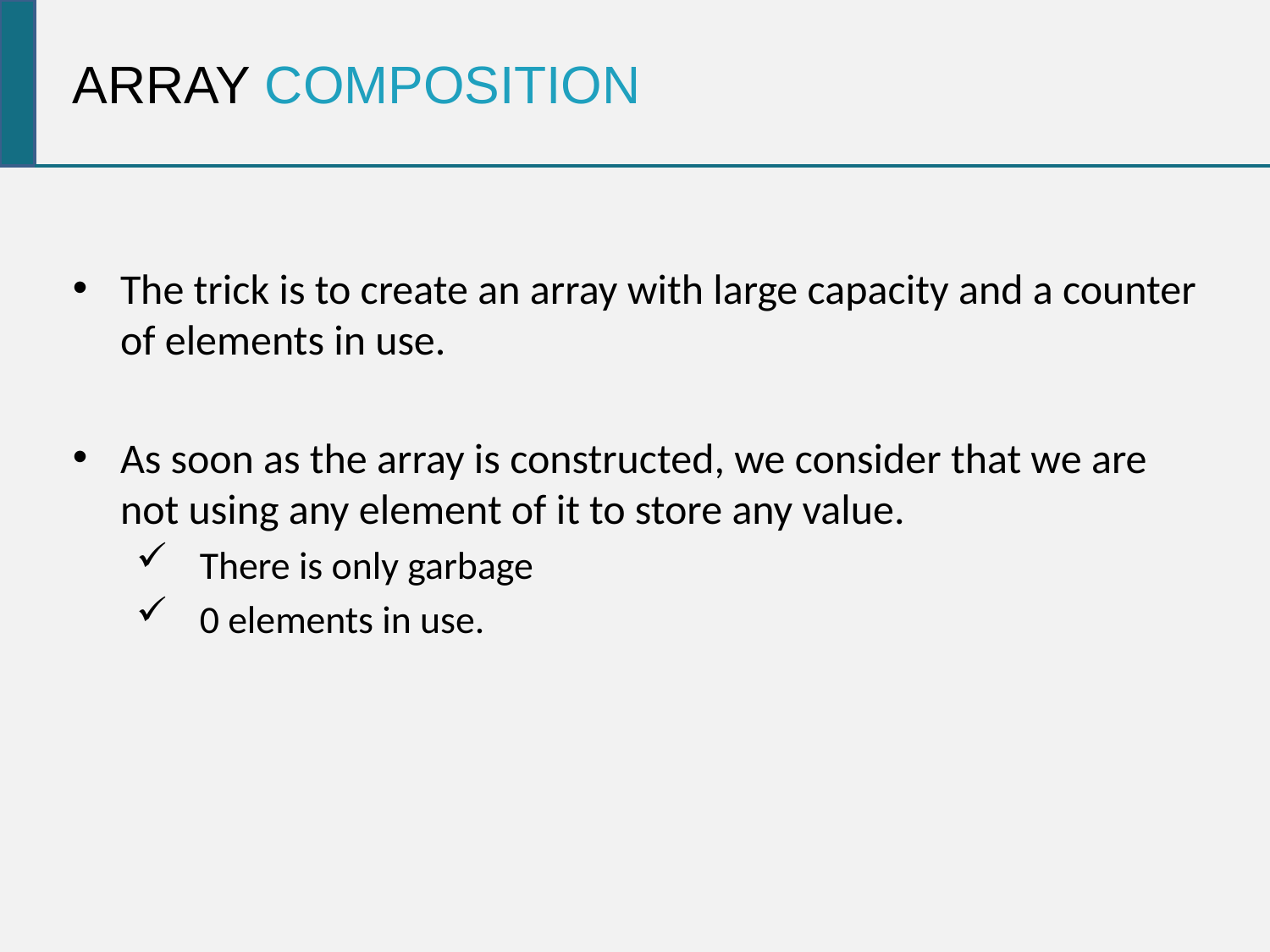

Array composition

The trick is to create an array with large capacity and a counter of elements in use.

As soon as the array is constructed, we consider that we are not using any element of it to store any value.
There is only garbage
0 elements in use.